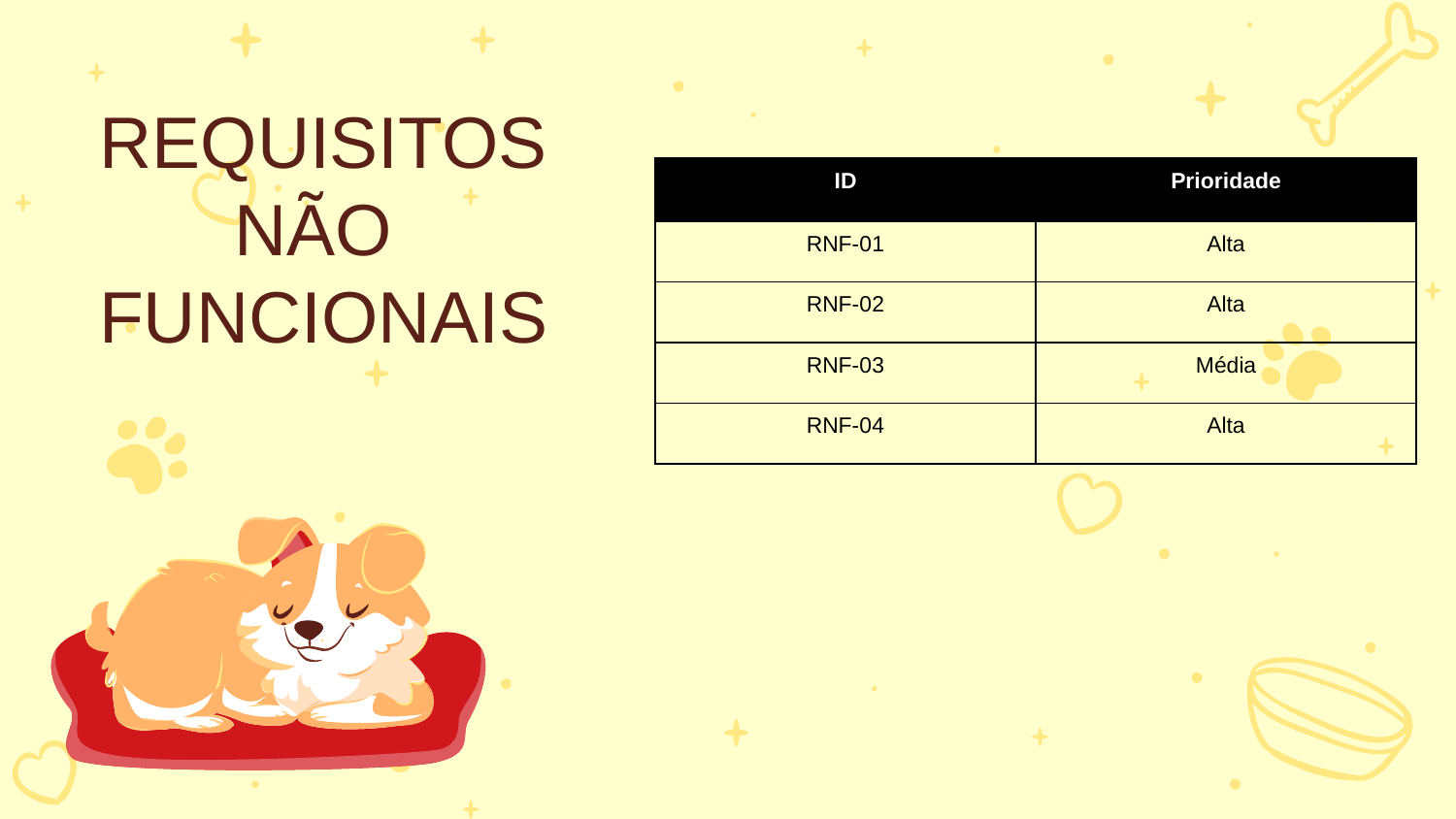

# REQUISITOS
NÃO
FUNCIONAIS
| ID | Prioridade |
| --- | --- |
| RNF-01 | Alta |
| RNF-02 | Alta |
| RNF-03 | Média |
| RNF-04 | Alta |